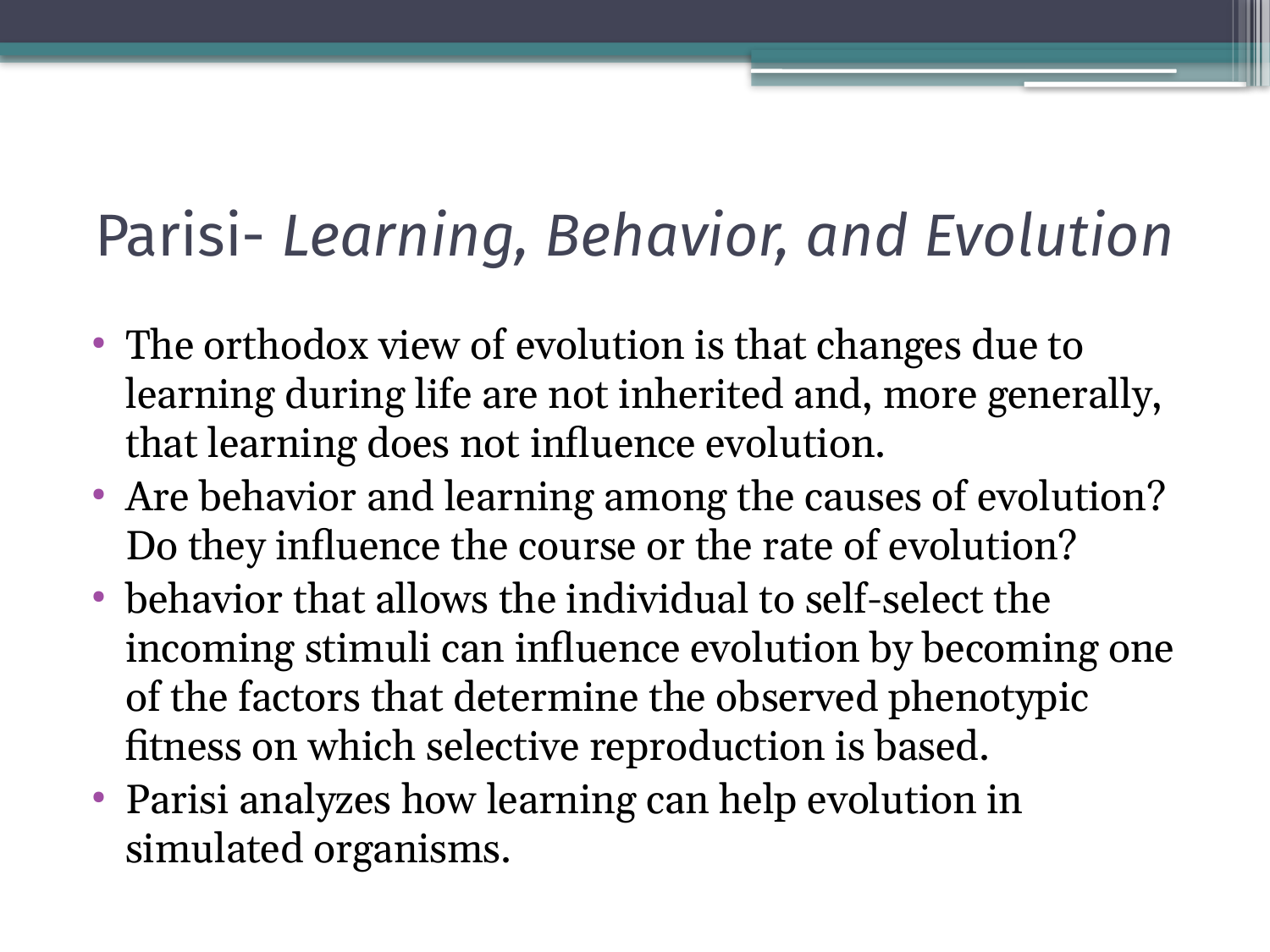

# Parisi- Learning, Behavior, and Evolution
The orthodox view of evolution is that changes due to learning during life are not inherited and, more generally, that learning does not influence evolution.
Are behavior and learning among the causes of evolution? Do they influence the course or the rate of evolution?
behavior that allows the individual to self-select the incoming stimuli can influence evolution by becoming one of the factors that determine the observed phenotypic fitness on which selective reproduction is based.
Parisi analyzes how learning can help evolution in simulated organisms.